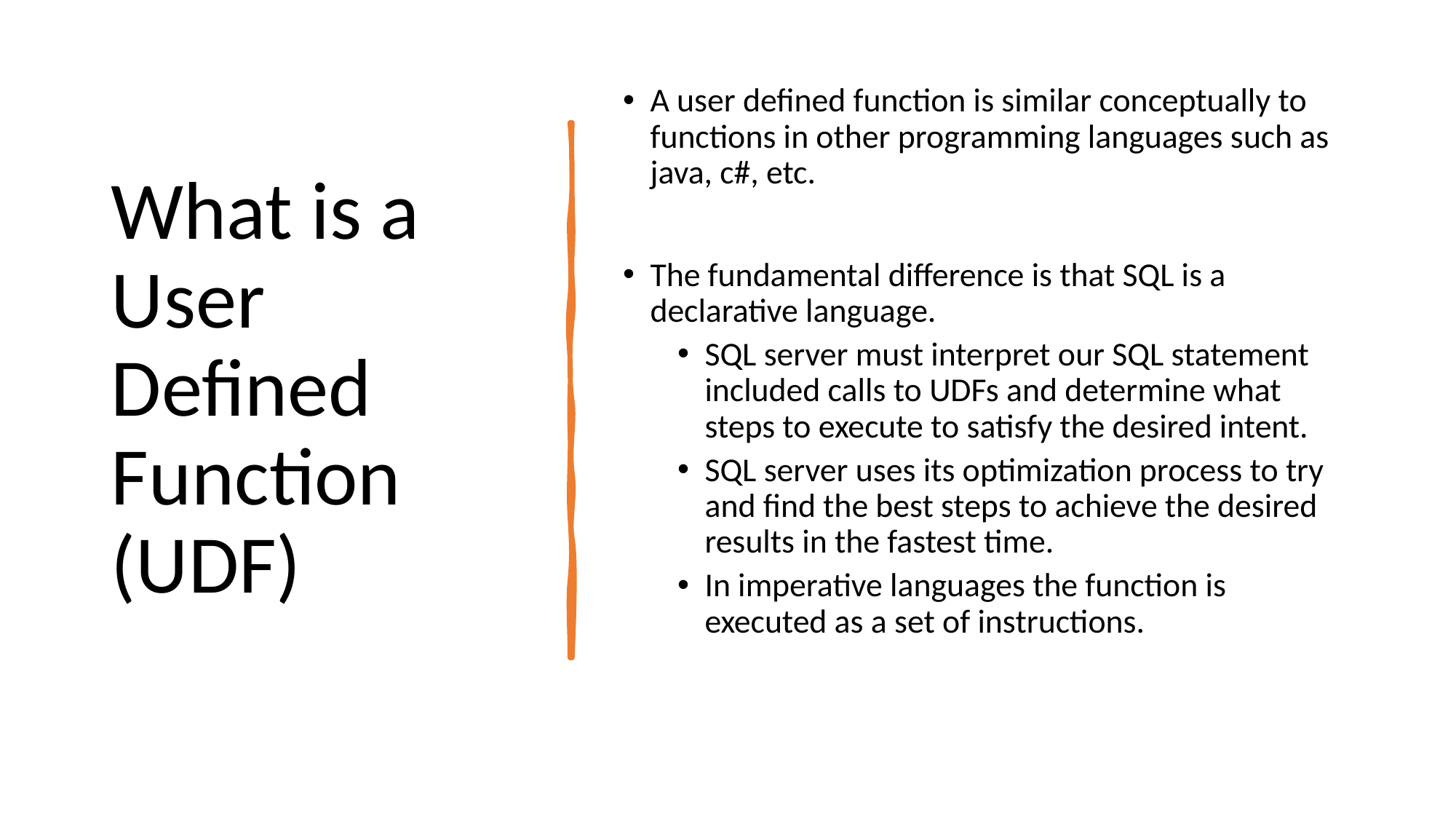

# What is a User Defined Function (UDF)
A user defined function is similar conceptually to functions in other programming languages such as java, c#, etc.

The fundamental difference is that SQL is a declarative language.
SQL server must interpret our SQL statement included calls to UDFs and determine what steps to execute to satisfy the desired intent.
SQL server uses its optimization process to try and find the best steps to achieve the desired results in the fastest time.
In imperative languages the function is executed as a set of instructions.